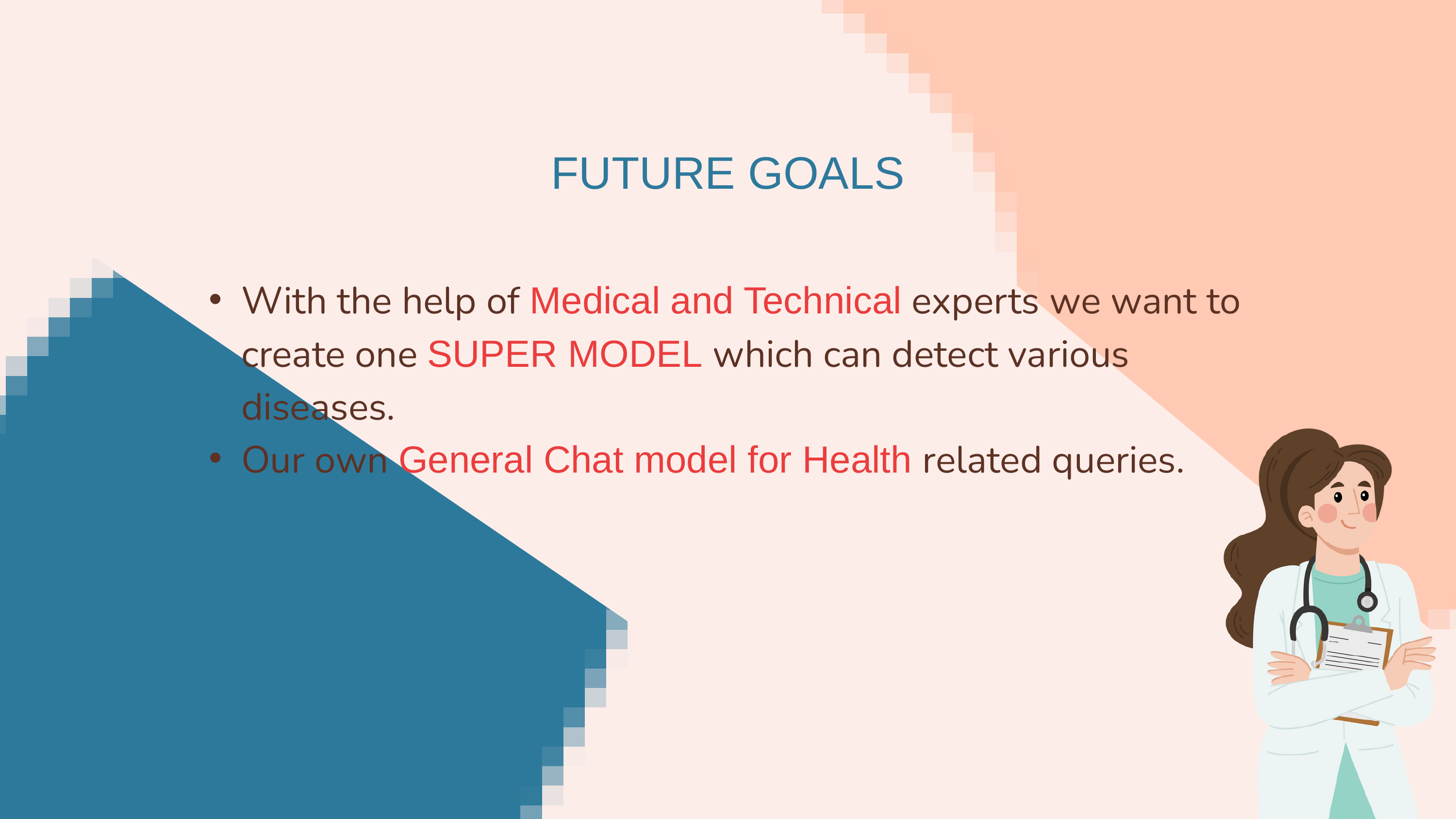

FUTURE GOALS
With the help of Medical and Technical experts we want to create one SUPER MODEL which can detect various diseases.
Our own General Chat model for Health related queries.